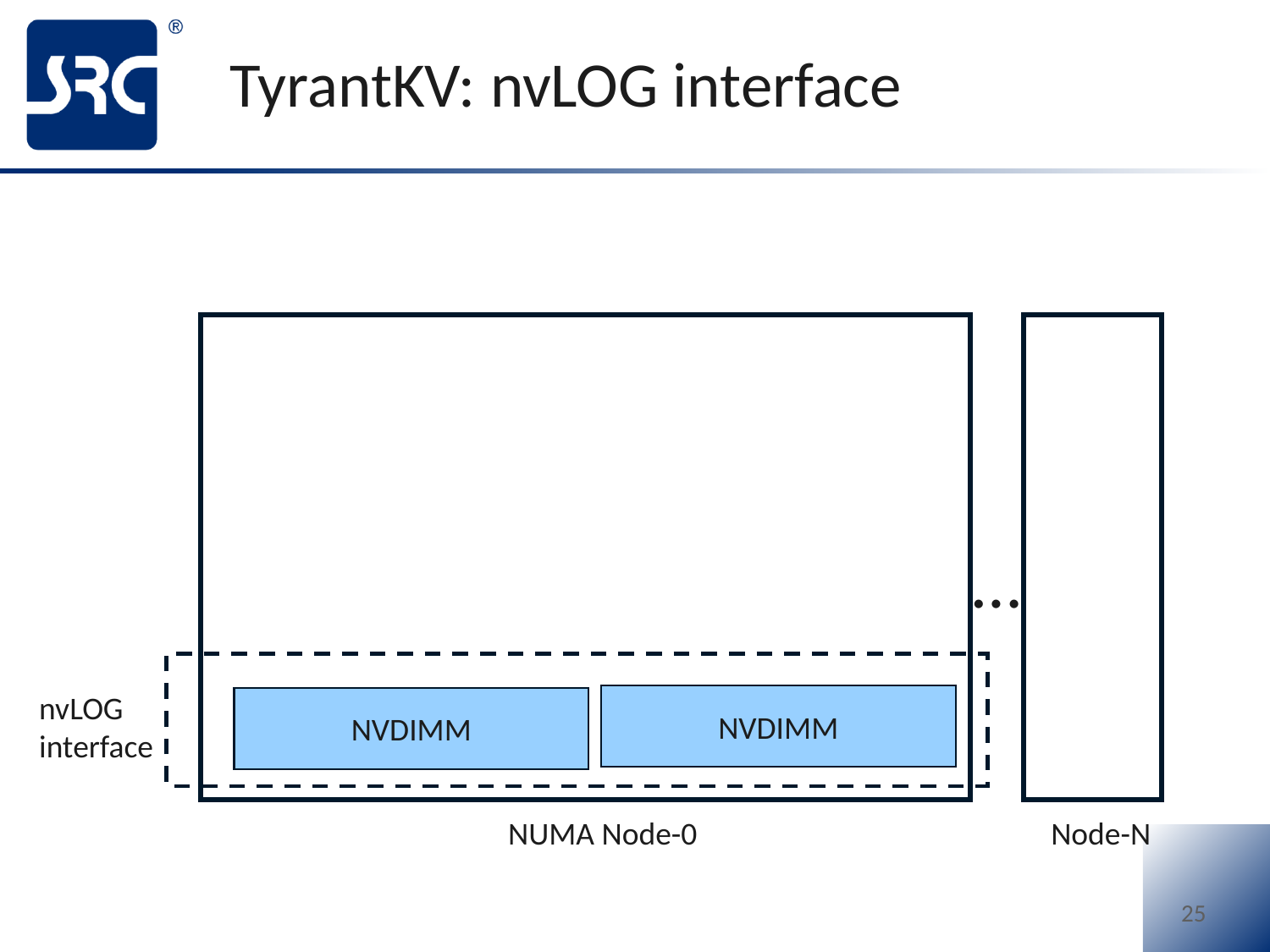

# TyrantKV: nvLOG interface

…

nvLOG
interface
NVDIMM
NVDIMM
Node-N
NUMA Node-0